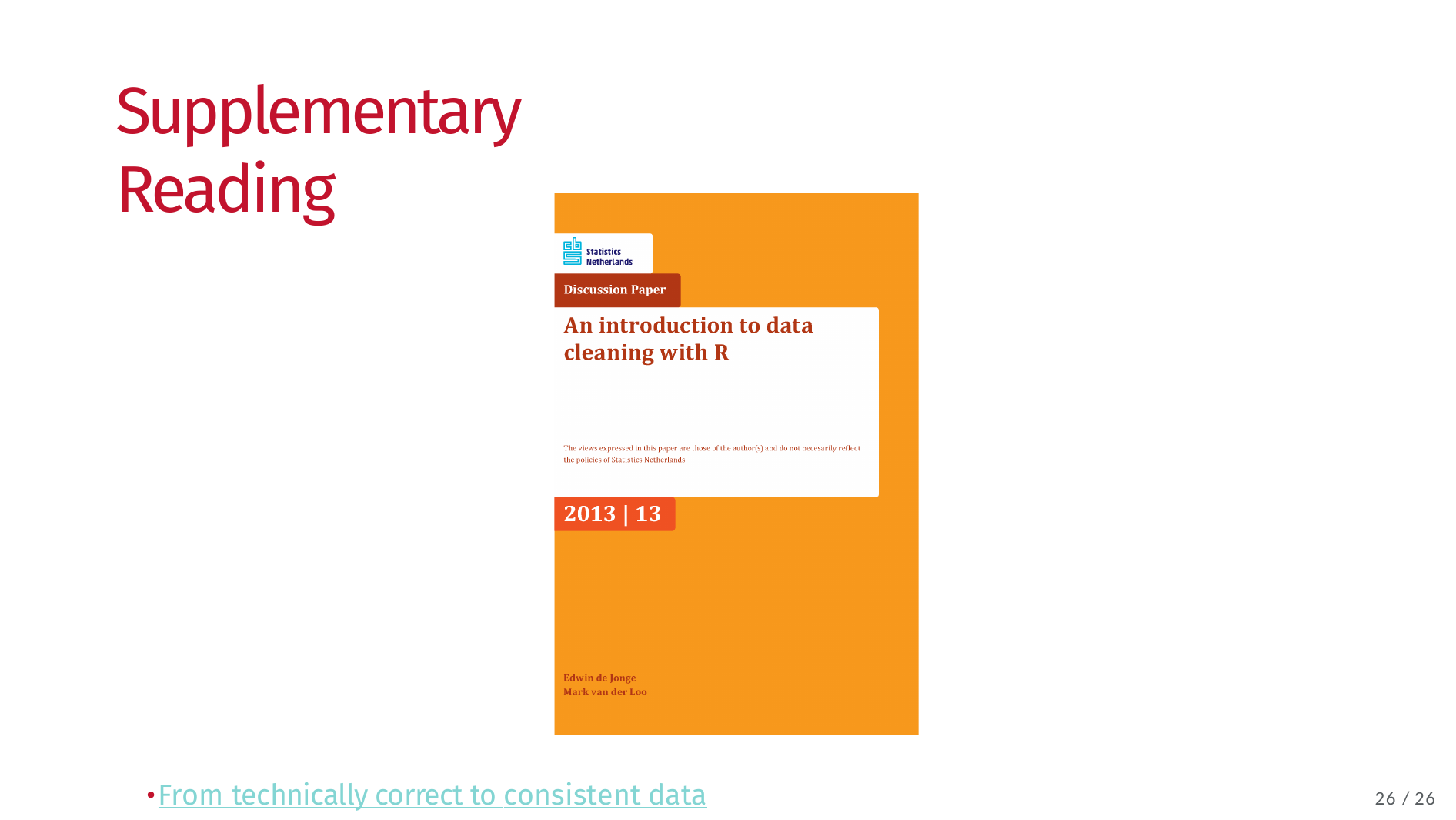

# Supplementary Reading

• From technically correct to consistent data
26 / 26